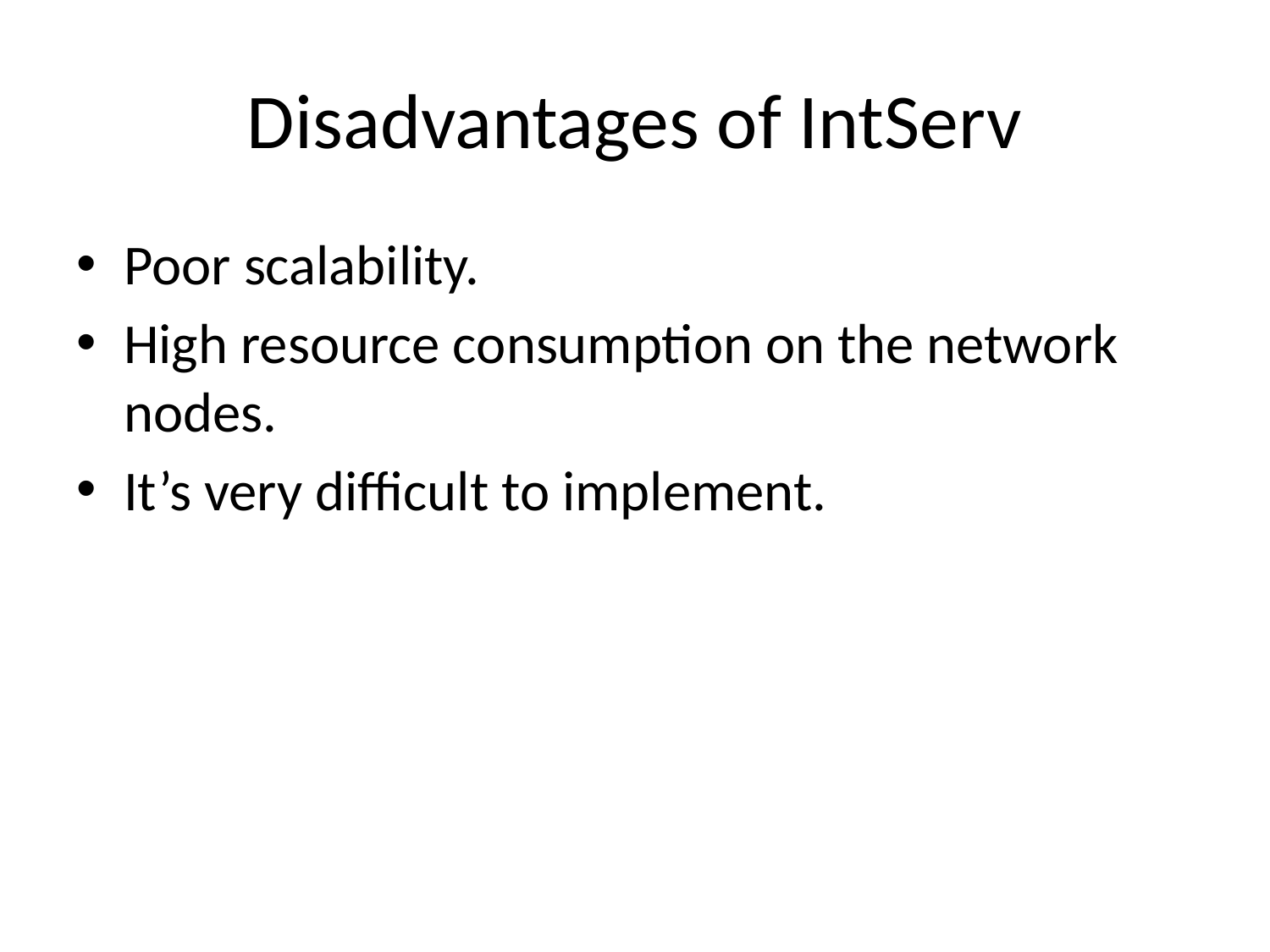

# Disadvantages of IntServ
Poor scalability.
High resource consumption on the network nodes.
It’s very difficult to implement.